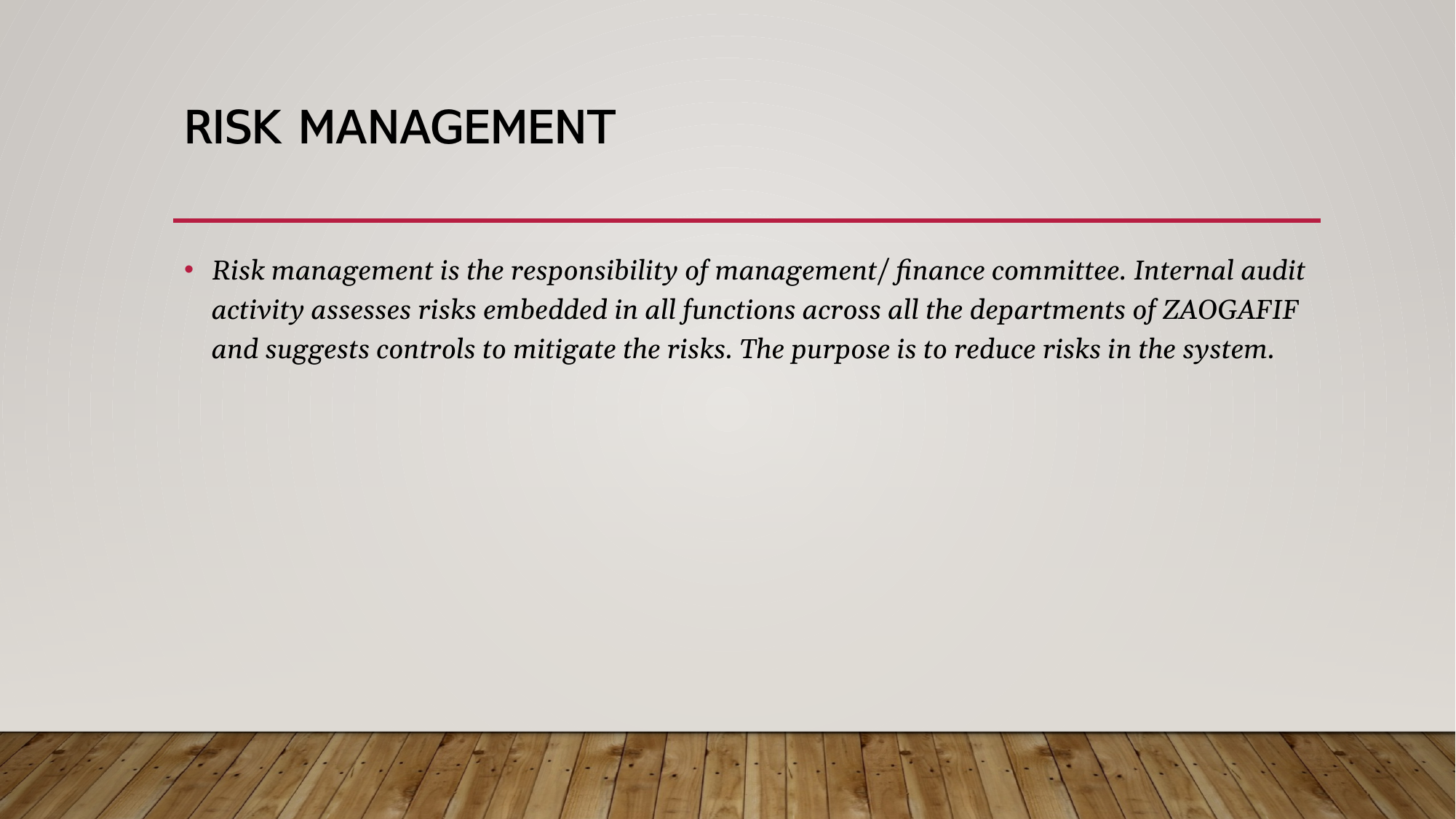

# Risk Management
Risk management is the responsibility of management/ finance committee. Internal audit activity assesses risks embedded in all functions across all the departments of ZAOGAFIF and suggests controls to mitigate the risks. The purpose is to reduce risks in the system.